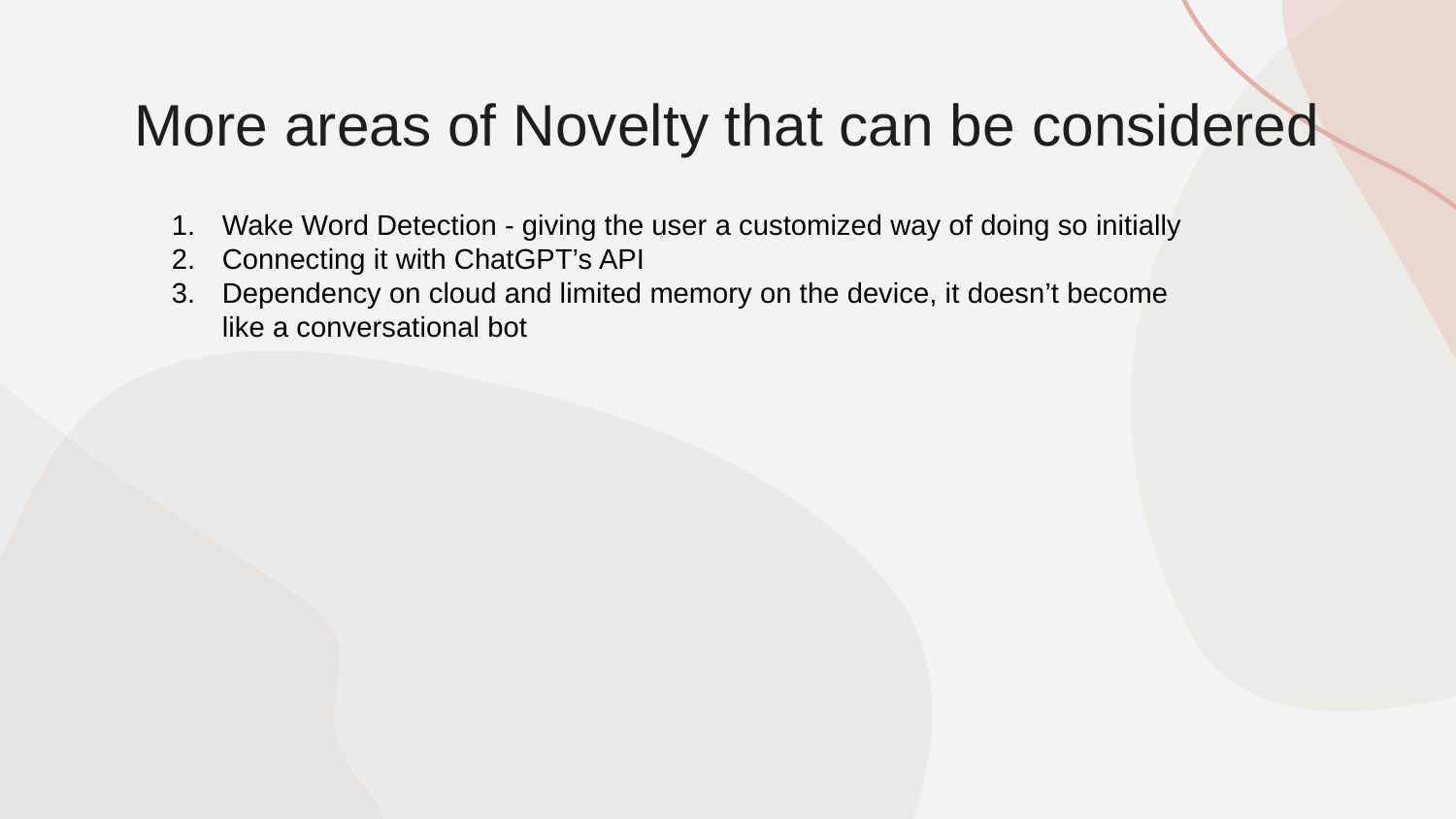

# More areas of Novelty that can be considered
Wake Word Detection - giving the user a customized way of doing so initially
Connecting it with ChatGPT’s API
Dependency on cloud and limited memory on the device, it doesn’t become like a conversational bot